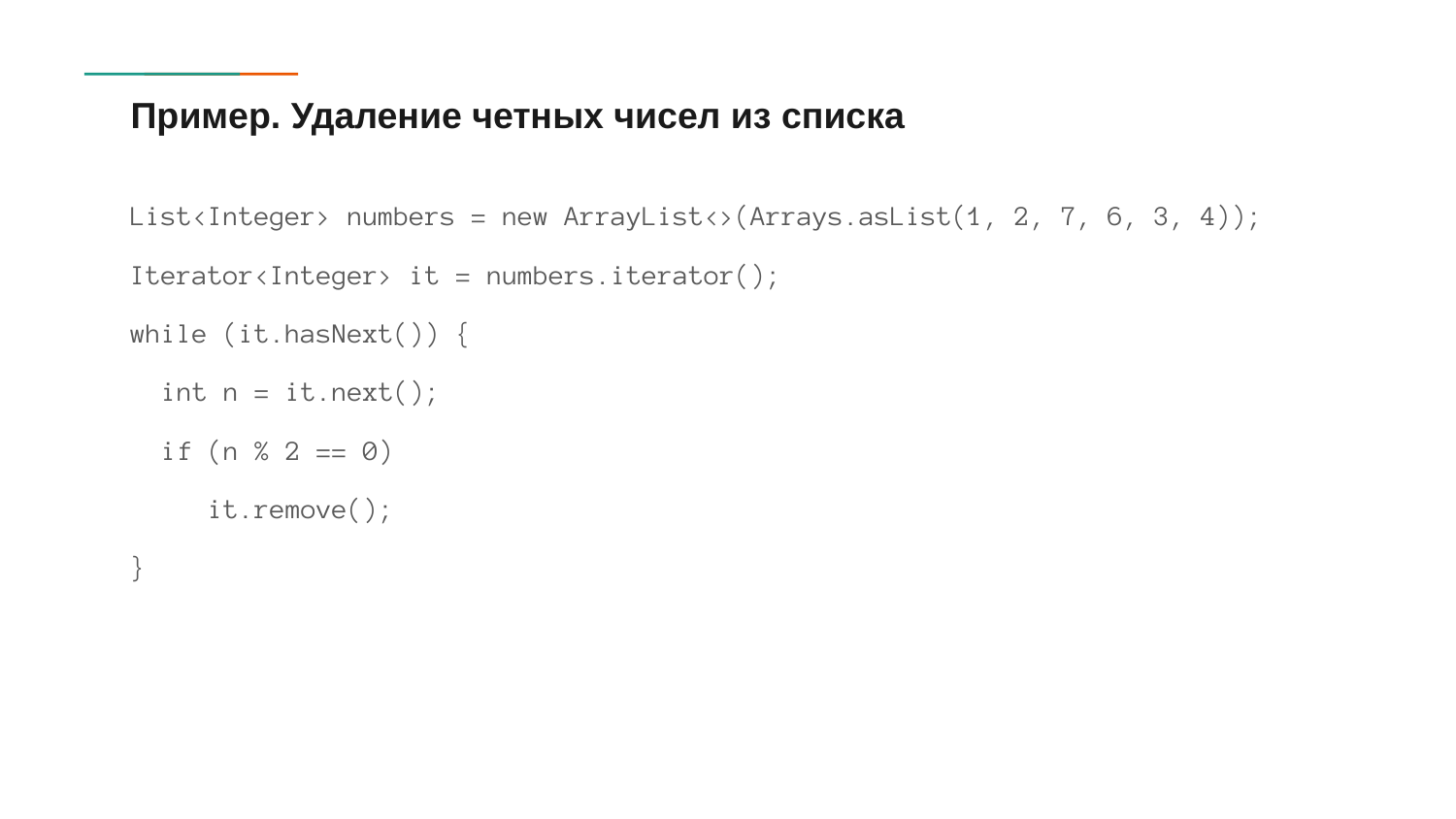

# Пример. Удаление четных чисел из списка
List<Integer> numbers = new ArrayList<>(Arrays.asList(1, 2, 7, 6, 3, 4));
Iterator<Integer> it = numbers.iterator();
while (it.hasNext()) {
  int n = it.next();
  if (n % 2 == 0)
     it.remove();
}